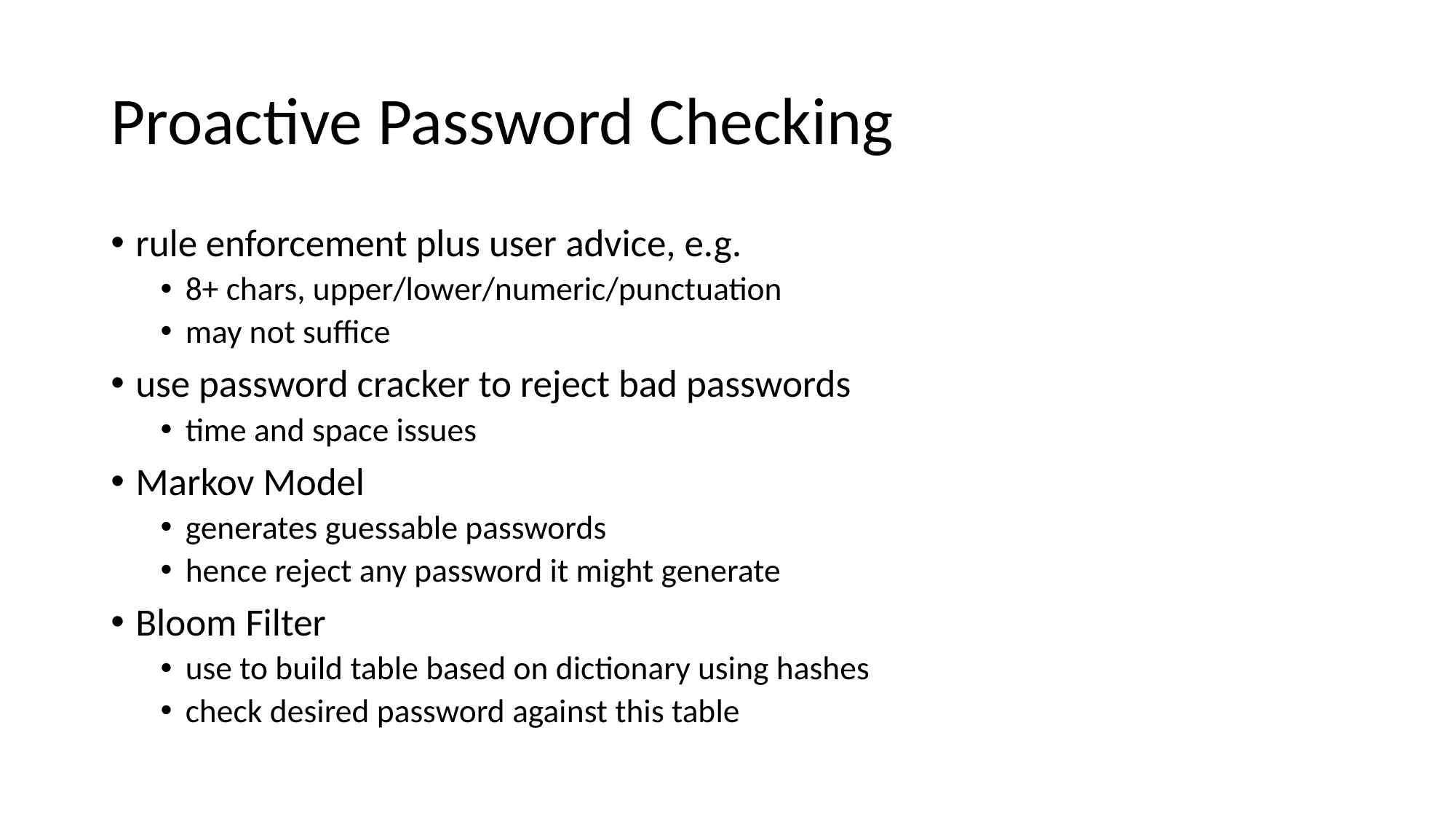

# Proactive Password Checking
rule enforcement plus user advice, e.g.
8+ chars, upper/lower/numeric/punctuation
may not suffice
use password cracker to reject bad passwords
time and space issues
Markov Model
generates guessable passwords
hence reject any password it might generate
Bloom Filter
use to build table based on dictionary using hashes
check desired password against this table